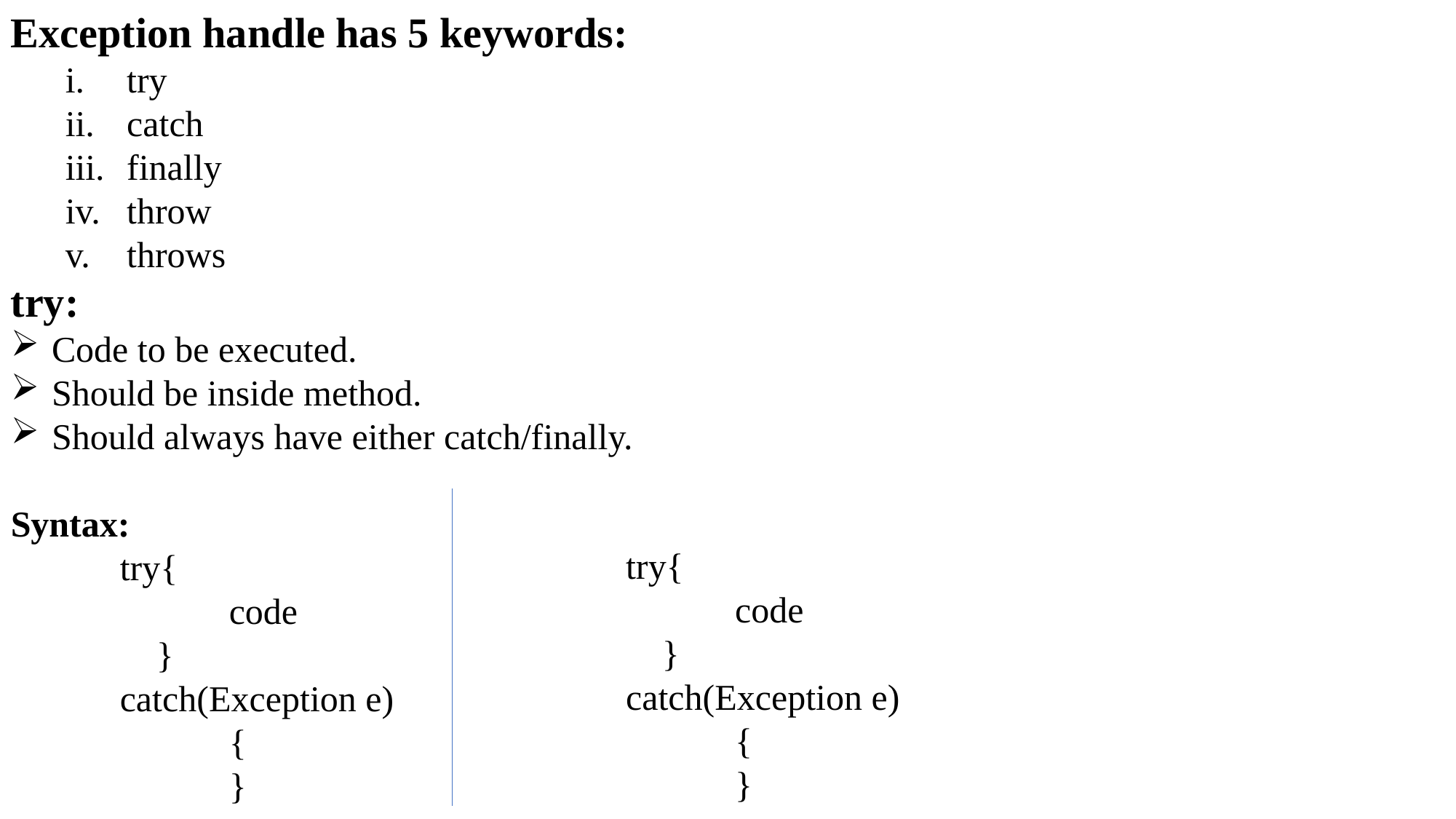

Exception handle has 5 keywords:
try
catch
finally
throw
throws
try:
Code to be executed.
Should be inside method.
Should always have either catch/finally.

Syntax:
	try{
	     	code
	    }
	catch(Exception e)
		{
		}

	try{
  		code
	    }
	catch(Exception e)
		{
		}